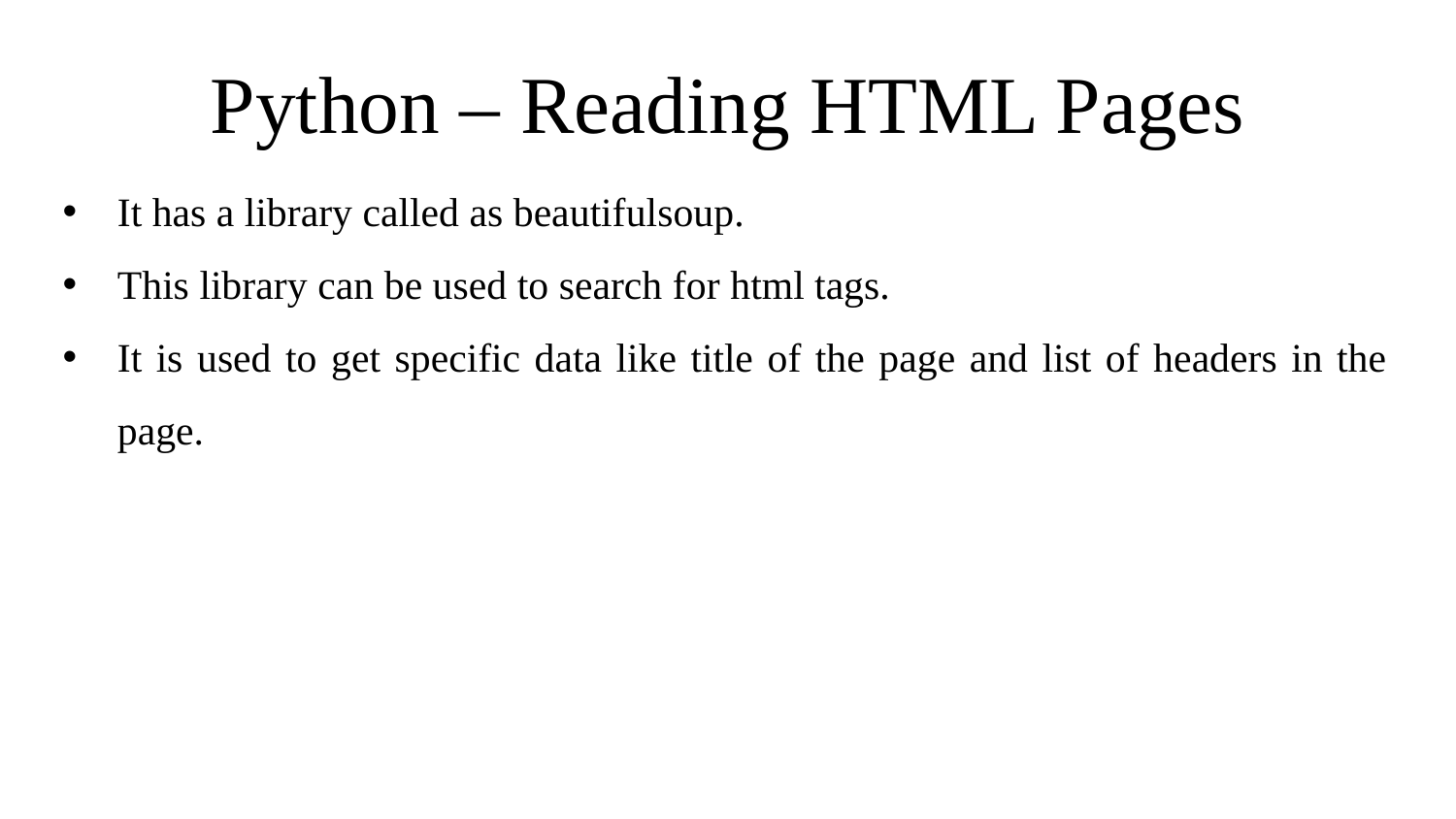

# Python – Reading HTML Pages
It has a library called as beautifulsoup.
This library can be used to search for html tags.
It is used to get specific data like title of the page and list of headers in the page.